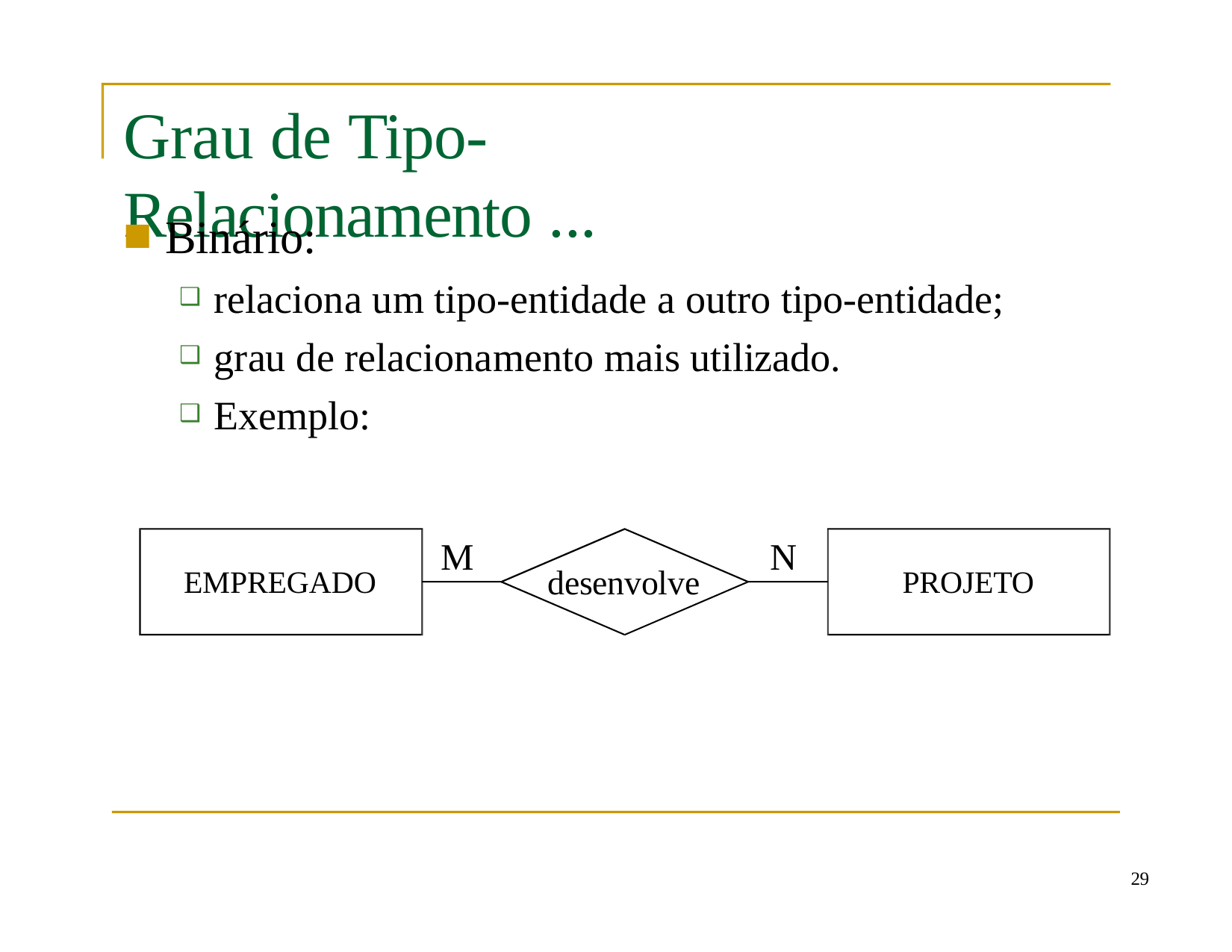

# Grau de Tipo-Relacionamento ...
Binário:
relaciona um tipo-entidade a outro tipo-entidade;
grau de relacionamento mais utilizado.
Exemplo:

M
N
desenvolve
EMPREGADO
PROJETO

29